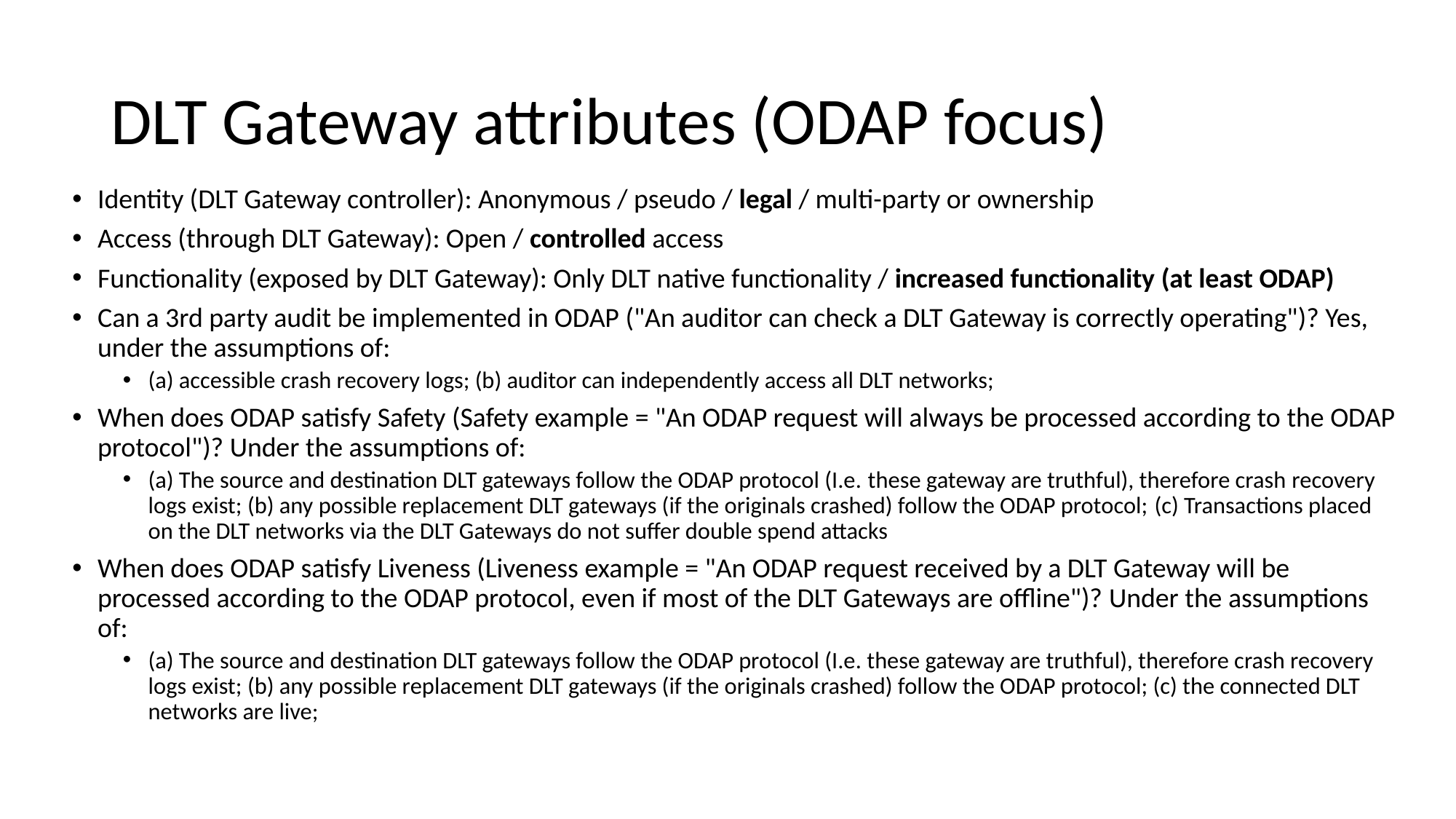

# DLT Gateway attributes (ODAP focus)
Identity (DLT Gateway controller): Anonymous / pseudo / legal / multi-party or ownership
Access (through DLT Gateway): Open / controlled access
Functionality (exposed by DLT Gateway): Only DLT native functionality / increased functionality (at least ODAP)
Can a 3rd party audit be implemented in ODAP ("An auditor can check a DLT Gateway is correctly operating")? Yes, under the assumptions of:
(a) accessible crash recovery logs; (b) auditor can independently access all DLT networks;
When does ODAP satisfy Safety (Safety example = "An ODAP request will always be processed according to the ODAP protocol")? Under the assumptions of:
(a) The source and destination DLT gateways follow the ODAP protocol (I.e. these gateway are truthful), therefore crash recovery logs exist; (b) any possible replacement DLT gateways (if the originals crashed) follow the ODAP protocol; (c) Transactions placed on the DLT networks via the DLT Gateways do not suffer double spend attacks
When does ODAP satisfy Liveness (Liveness example = "An ODAP request received by a DLT Gateway will be processed according to the ODAP protocol, even if most of the DLT Gateways are offline")? Under the assumptions of:
(a) The source and destination DLT gateways follow the ODAP protocol (I.e. these gateway are truthful), therefore crash recovery logs exist; (b) any possible replacement DLT gateways (if the originals crashed) follow the ODAP protocol; (c) the connected DLT networks are live;